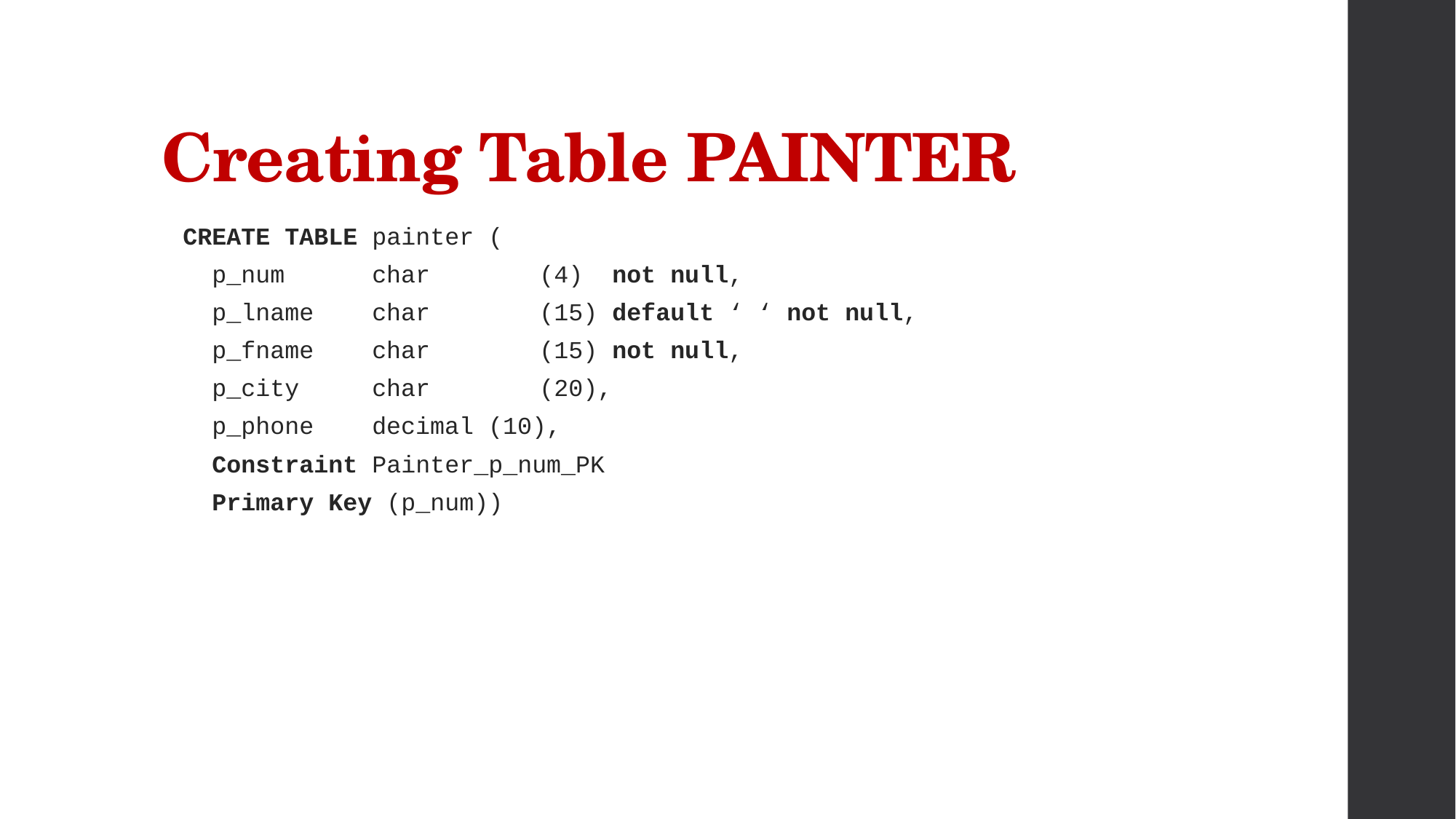

# Creating Table PAINTER
CREATE TABLE painter (
  p_num      char 	  (4)  not null,
  p_lname    char 	  (15) default ‘ ‘ not null,
  p_fname    char 	  (15) not null,
  p_city     char 	  (20),
  p_phone    decimal (10),
  Constraint Painter_p_num_PK
  Primary Key (p_num))